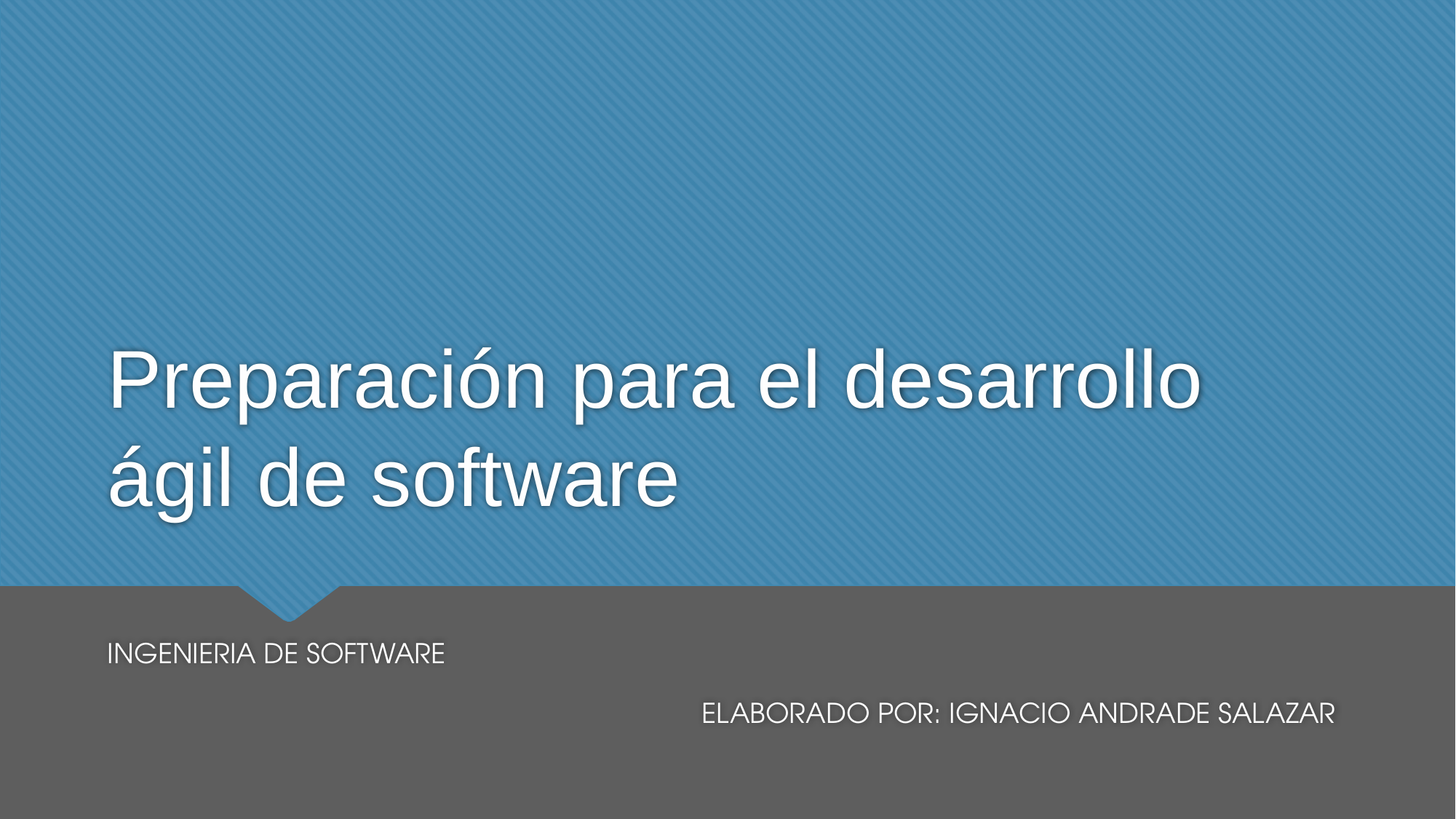

# Preparación para el desarrollo ágil de software
INGENIERIA DE SOFTWARE
ELABORADO POR: IGNACIO ANDRADE SALAZAR